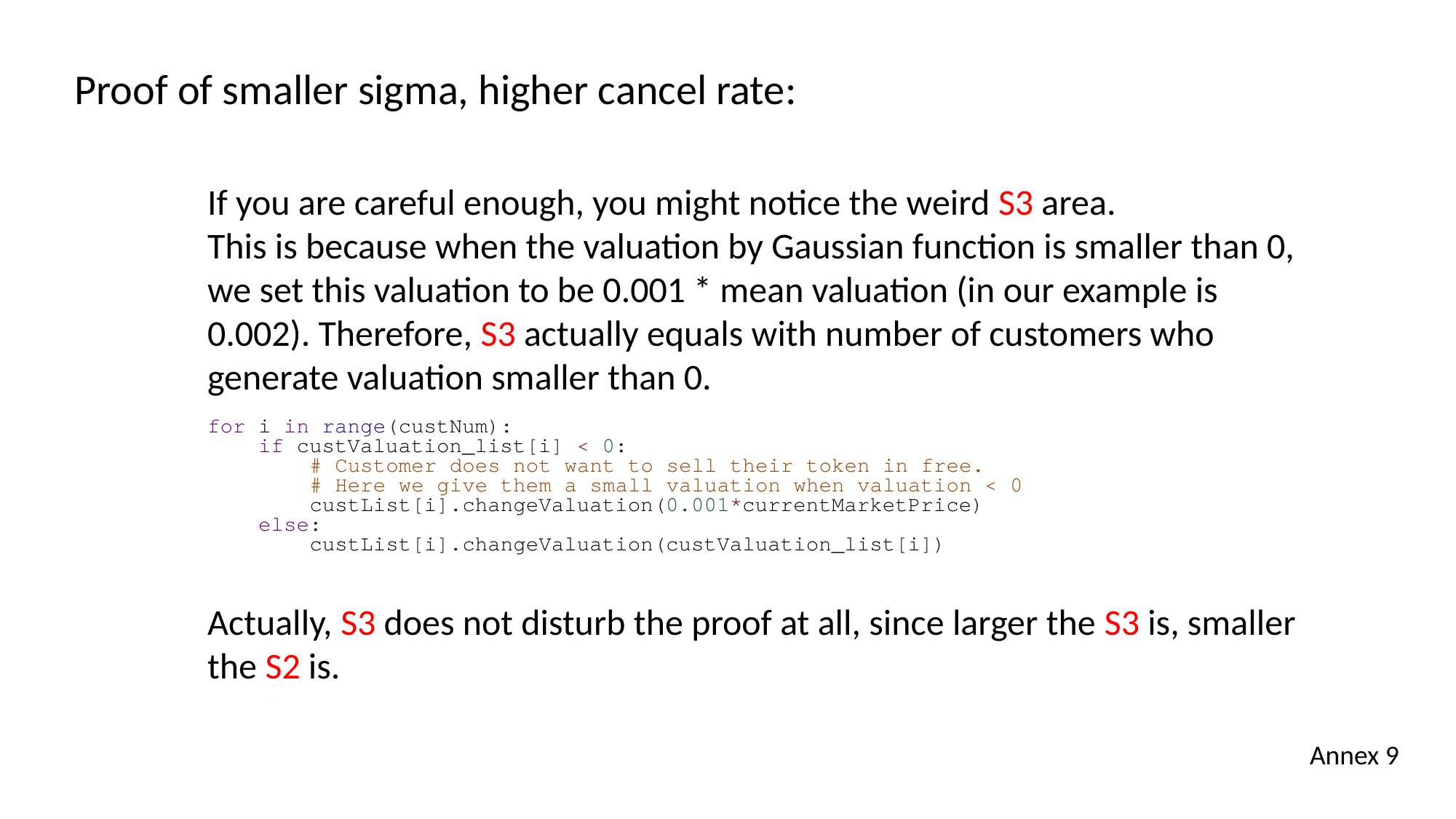

Proof of smaller sigma, higher cancel rate:

If you are careful enough, you might notice the weird S3 area.
This is because when the valuation by Gaussian function is smaller than 0, we set this valuation to be 0.001 * mean valuation (in our example is 0.002). Therefore, S3 actually equals with number of customers who generate valuation smaller than 0.

for i in range(custNum):
    if custValuation_list[i] < 0:
        # Customer does not want to sell their token in free.
        # Here we give them a small valuation when valuation < 0
        custList[i].changeValuation(0.001*currentMarketPrice)
    else:
        custList[i].changeValuation(custValuation_list[i])

Actually, S3 does not disturb the proof at all, since larger the S3 is, smaller the S2 is.
Annex 9